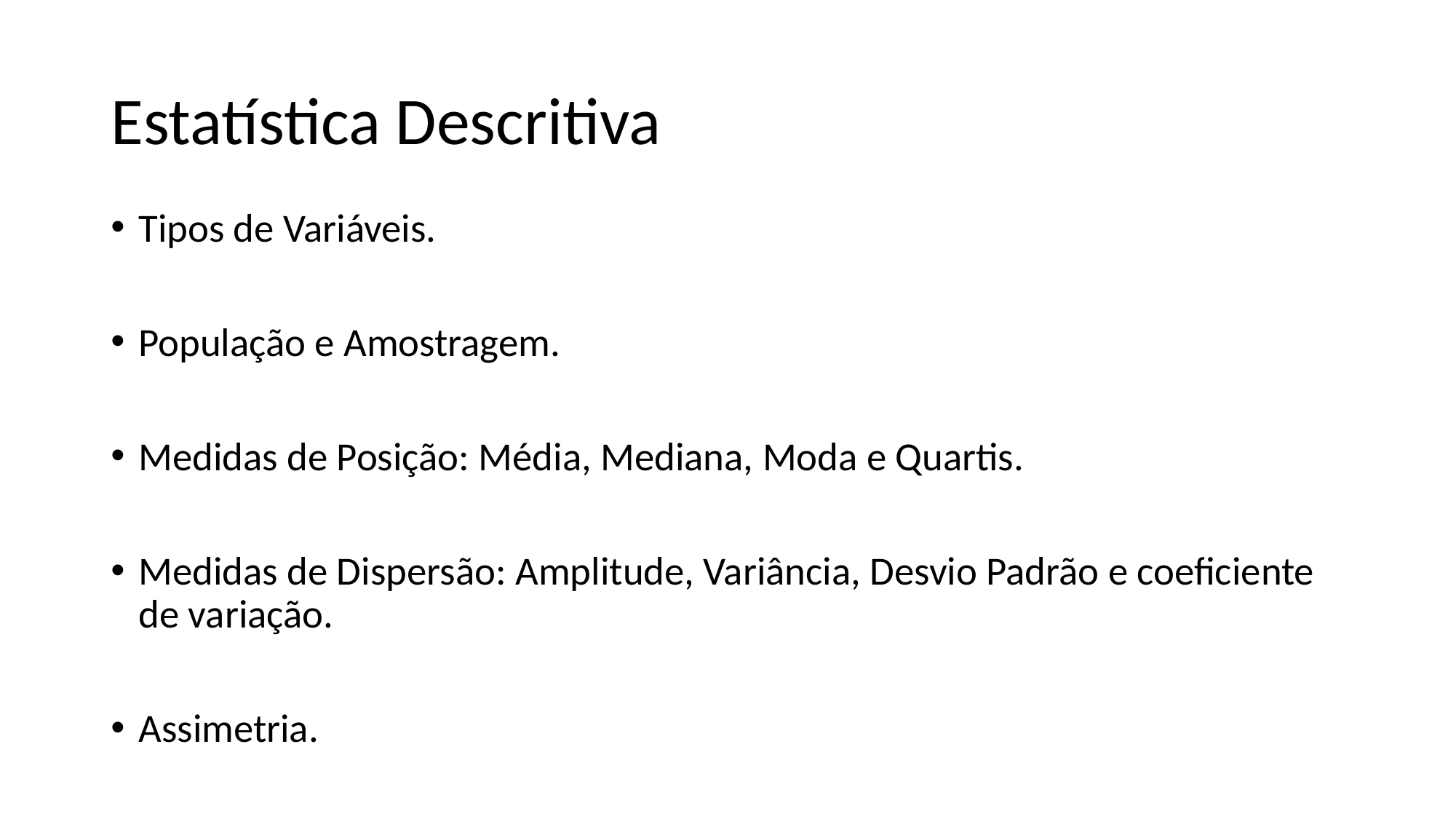

# Estatística Descritiva
Tipos de Variáveis.

População e Amostragem.

Medidas de Posição: Média, Mediana, Moda e Quartis.

Medidas de Dispersão: Amplitude, Variância, Desvio Padrão e coeficiente de variação.

Assimetria.